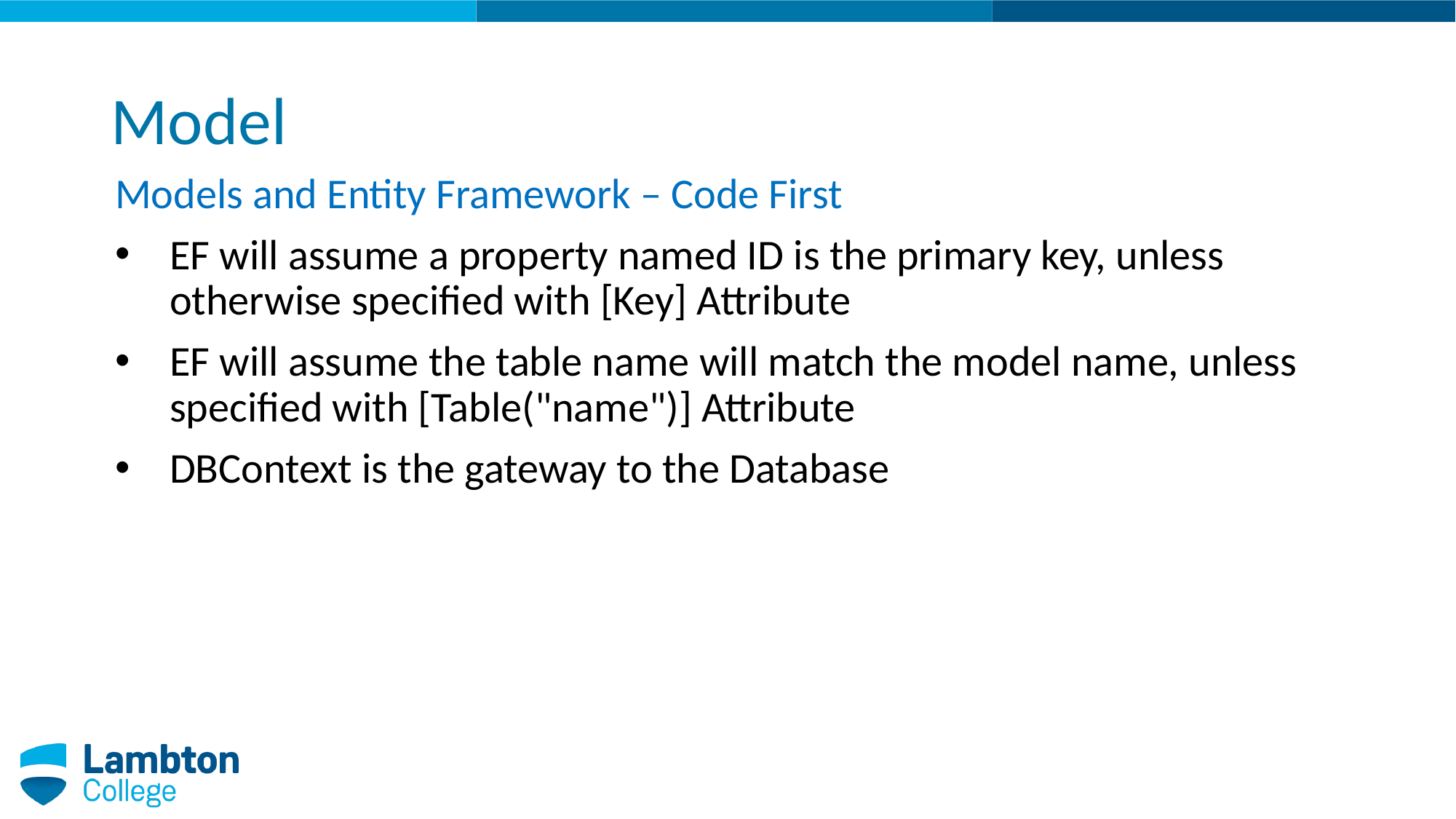

# Model
Models and Entity Framework – Code First
EF will assume a property named ID is the primary key, unless otherwise specified with [Key] Attribute
EF will assume the table name will match the model name, unless specified with [Table("name")] Attribute
DBContext is the gateway to the Database